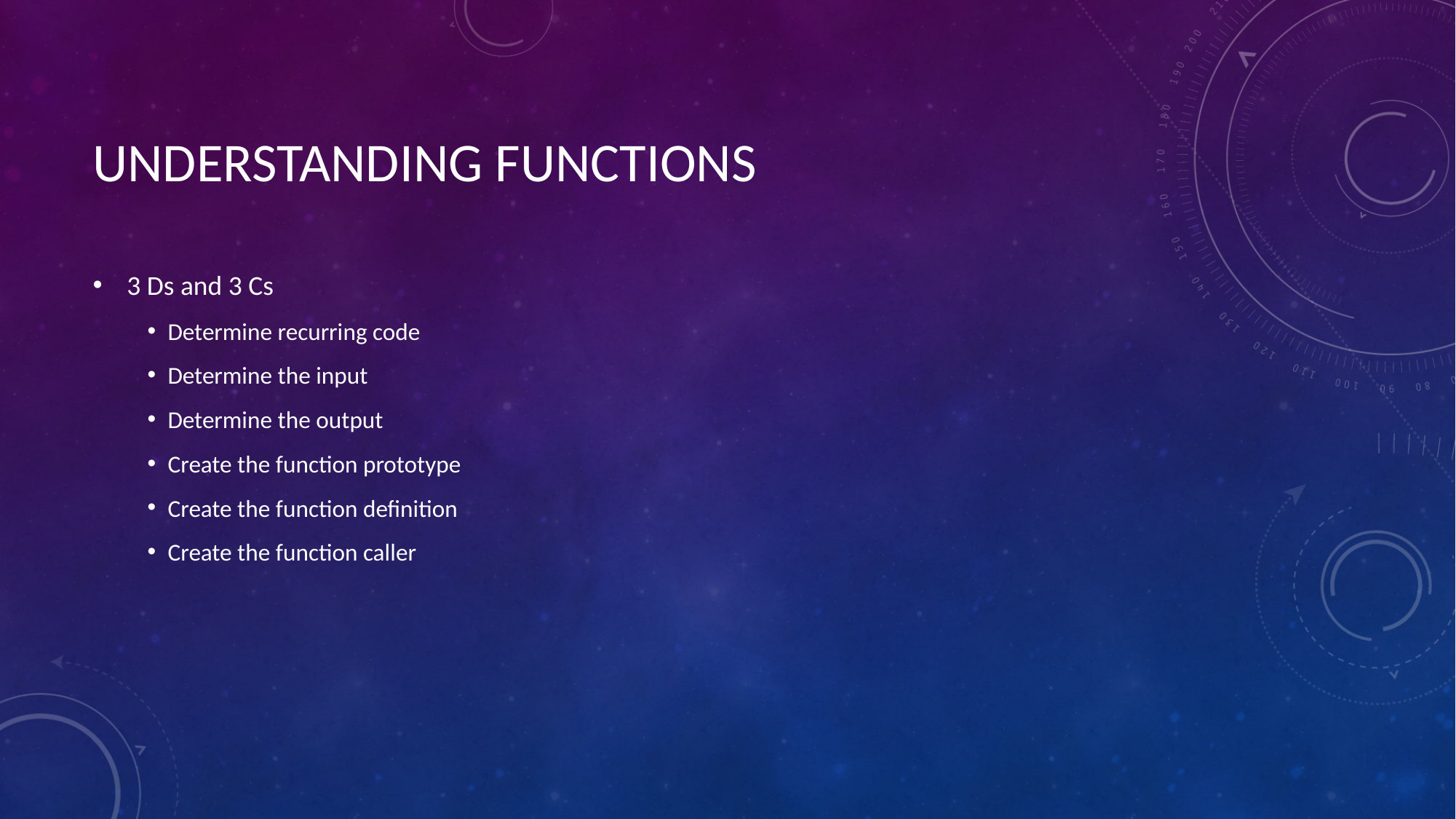

# Understanding functions
3 Ds and 3 Cs
Determine recurring code
Determine the input
Determine the output
Create the function prototype
Create the function definition
Create the function caller